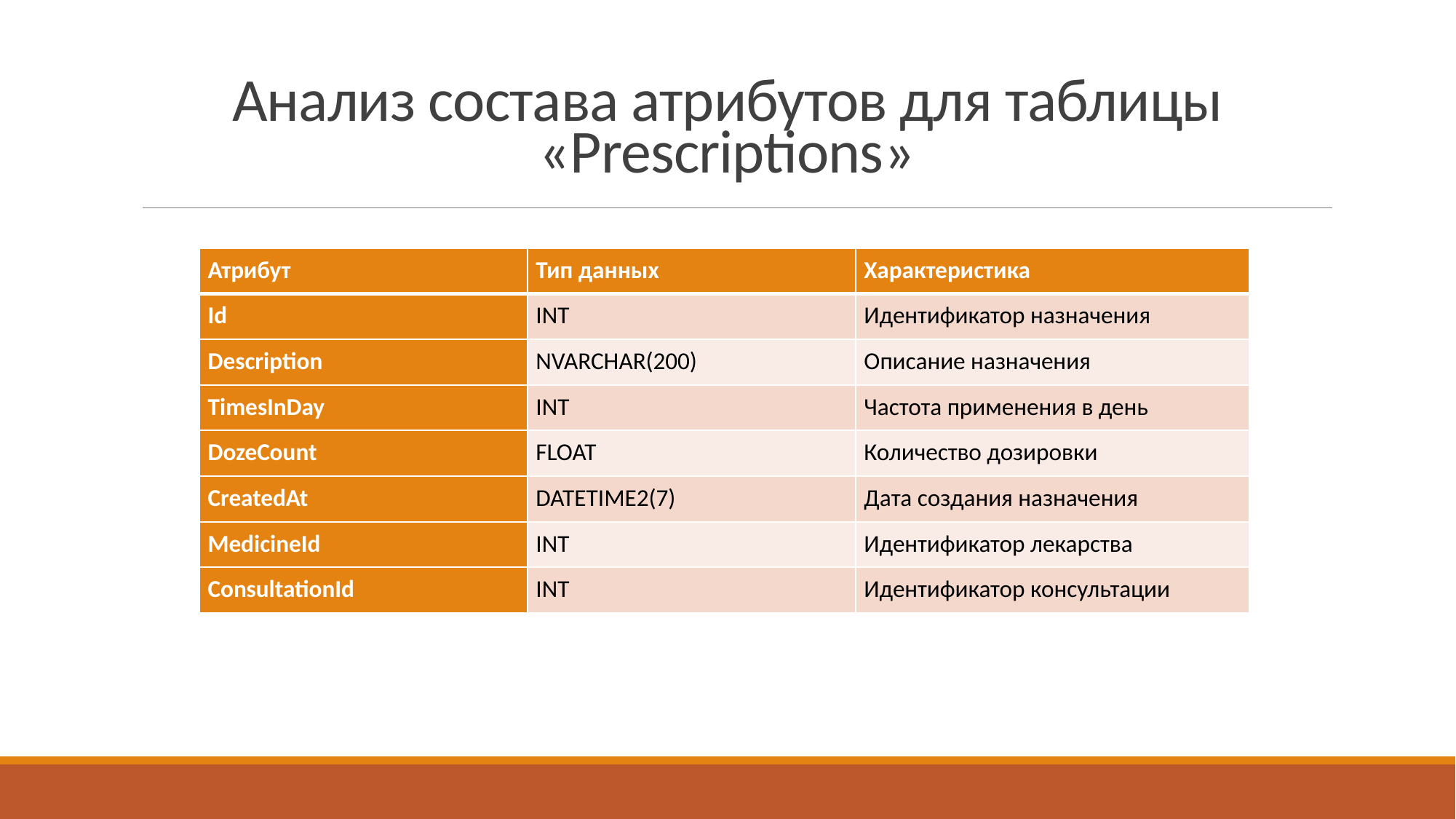

# Анализ состава атрибутов для таблицы «Prescriptions»
| Атрибут | Тип данных | Характеристика |
| --- | --- | --- |
| Id | INT | Идентификатор назначения |
| Description | NVARCHAR(200) | Описание назначения |
| TimesInDay | INT | Частота применения в день |
| DozeCount | FLOAT | Количество дозировки |
| CreatedAt | DATETIME2(7) | Дата создания назначения |
| MedicineId | INT | Идентификатор лекарства |
| ConsultationId | INT | Идентификатор консультации |